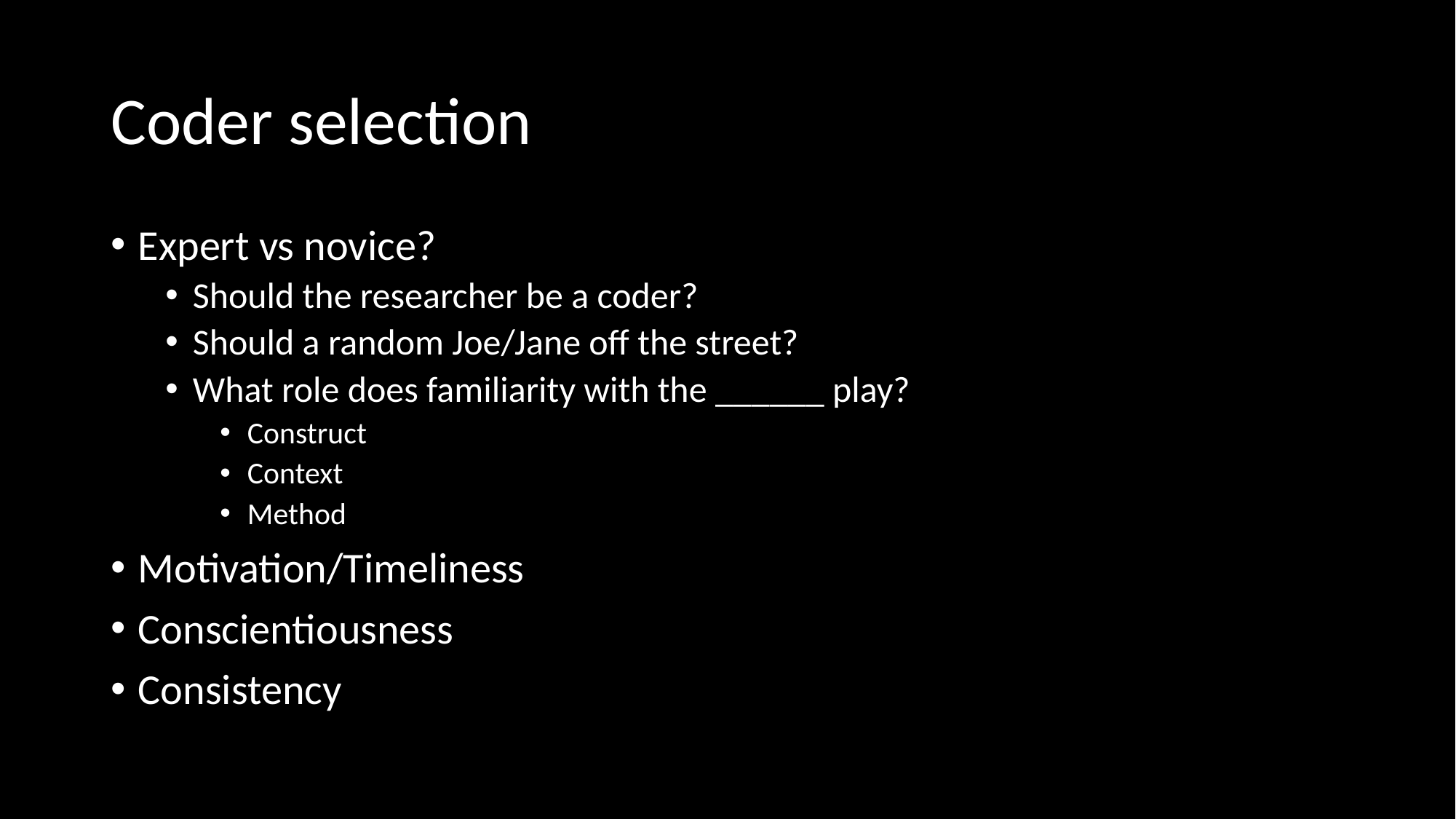

# Coder selection
Expert vs novice?
Should the researcher be a coder?
Should a random Joe/Jane off the street?
What role does familiarity with the ______ play?
Construct
Context
Method
Motivation/Timeliness
Conscientiousness
Consistency